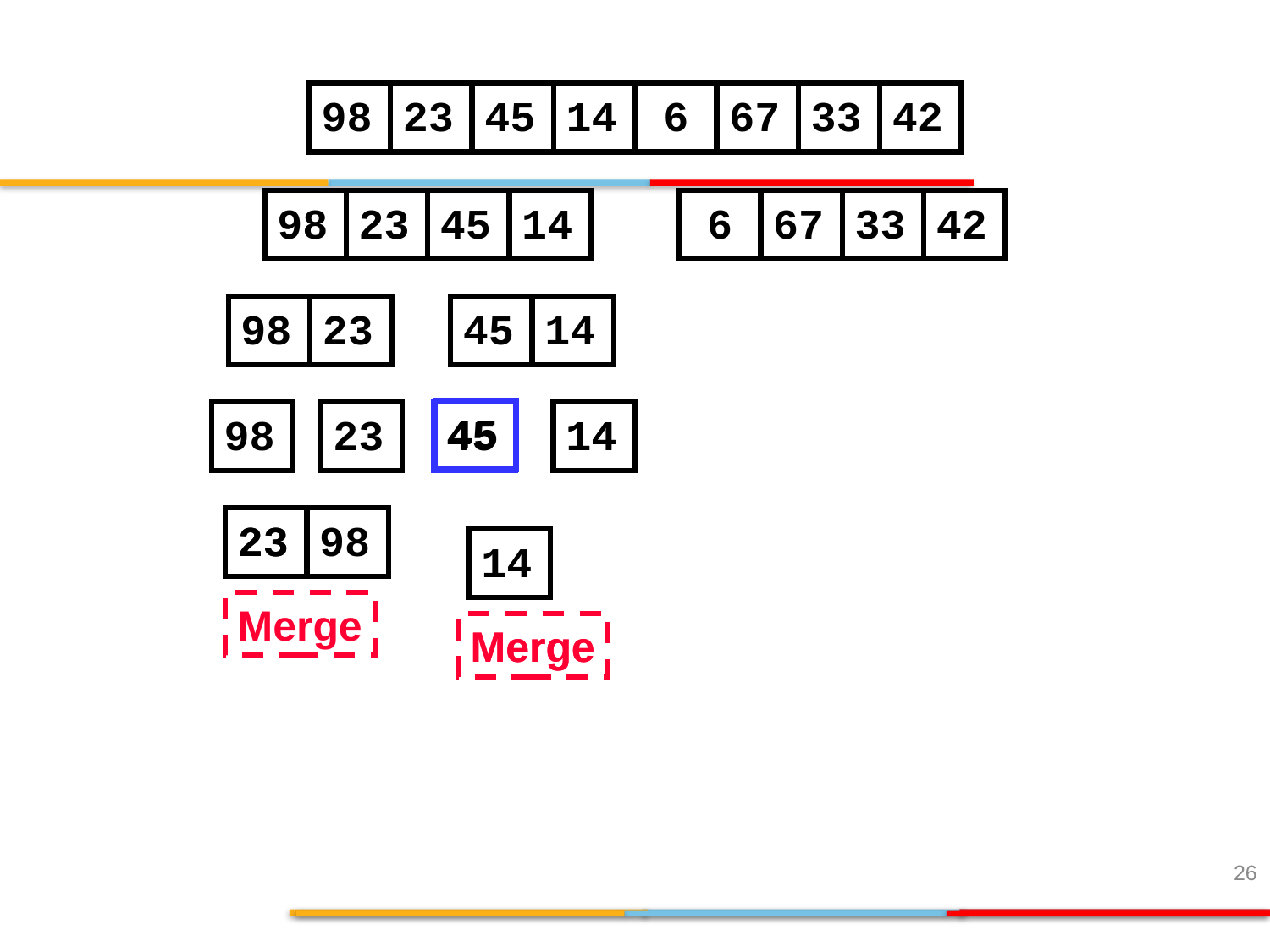

98
23
45
14
6
67
33
42
98
23
45
14
6
67
33
42
98
23
45
14
45
98
23
45
14
14
23
23
98
14
Merge
Merge
Merge
26